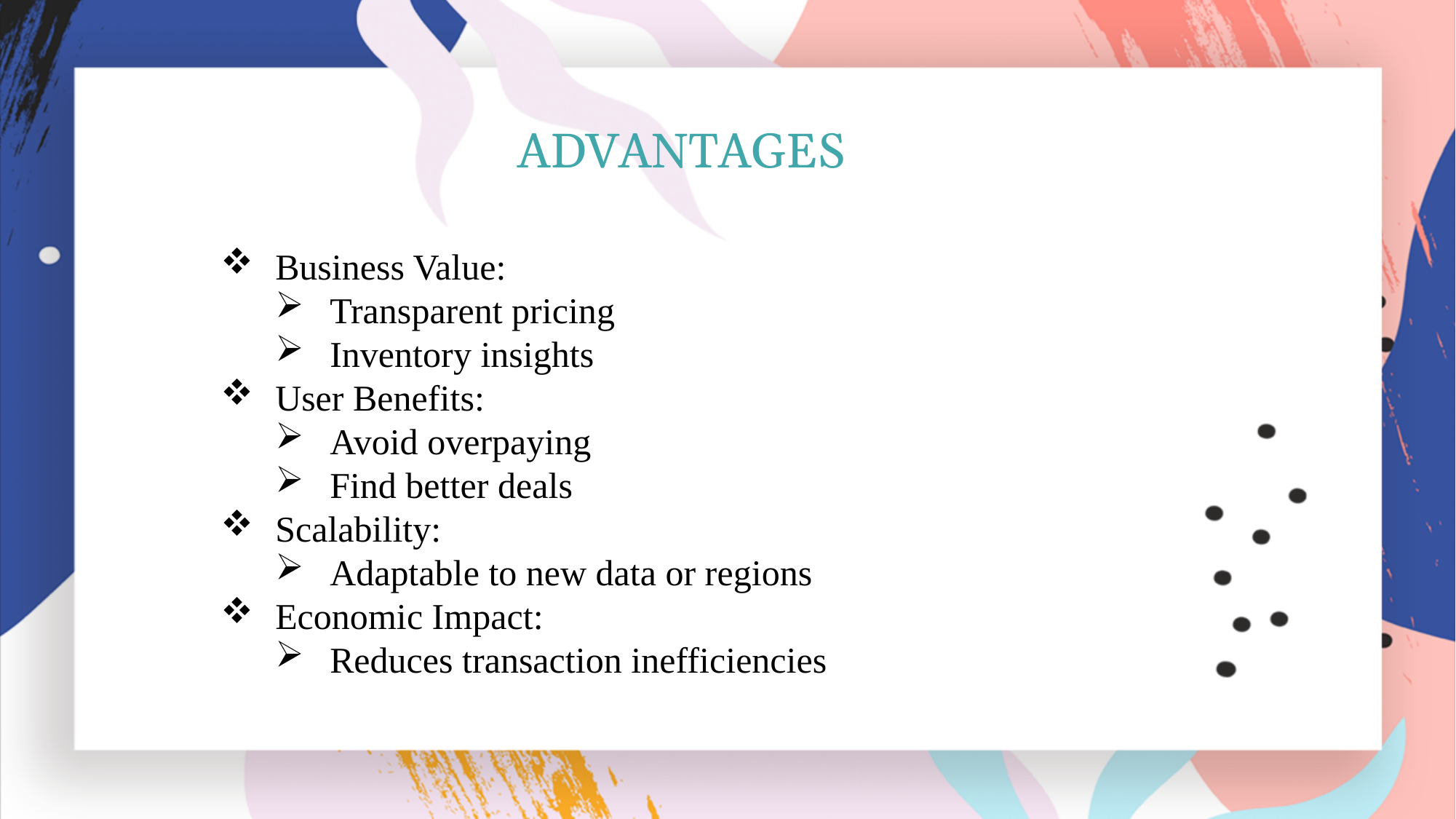

ADVANTAGES
Business Value:
Transparent pricing
Inventory insights
User Benefits:
Avoid overpaying
Find better deals
Scalability:
Adaptable to new data or regions
Economic Impact:
Reduces transaction inefficiencies